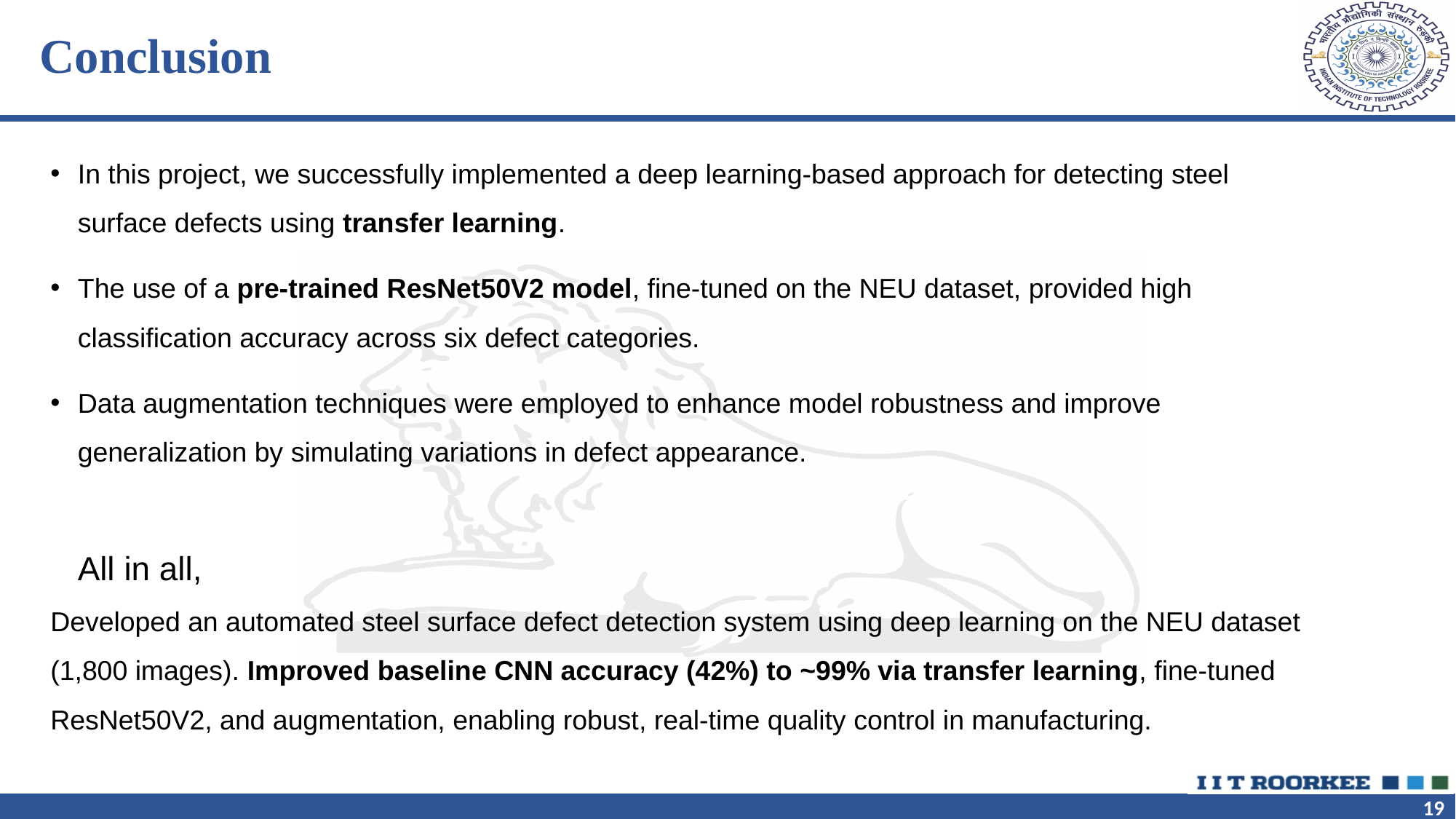

# Conclusion
In this project, we successfully implemented a deep learning-based approach for detecting steel surface defects using transfer learning.

The use of a pre-trained ResNet50V2 model, fine-tuned on the NEU dataset, provided high classification accuracy across six defect categories.

Data augmentation techniques were employed to enhance model robustness and improve generalization by simulating variations in defect appearance.
All in all,
Developed an automated steel surface defect detection system using deep learning on the NEU dataset (1,800 images). Improved baseline CNN accuracy (42%) to ~99% via transfer learning, fine-tuned ResNet50V2, and augmentation, enabling robust, real-time quality control in manufacturing.